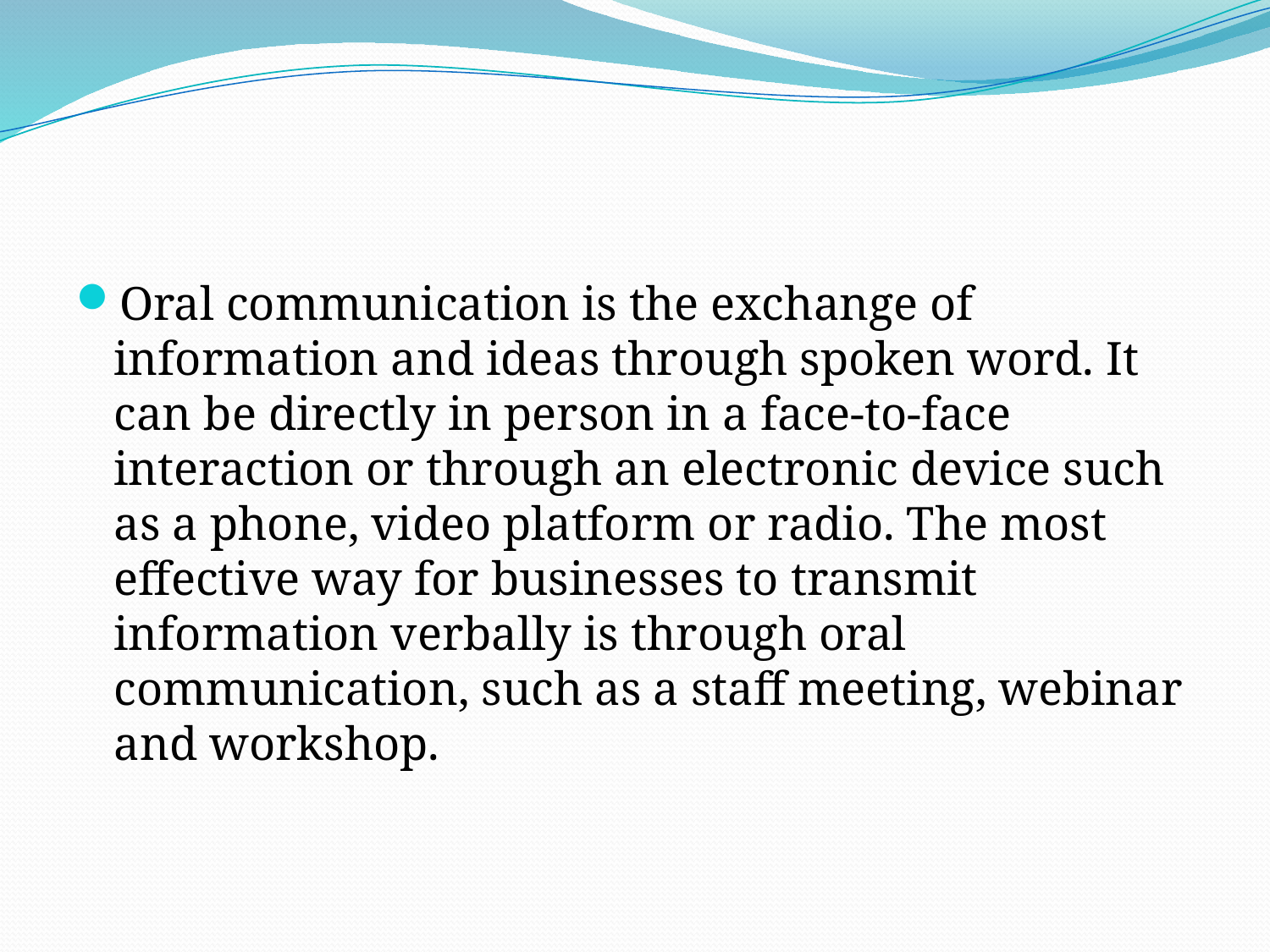

#
Oral communication is the exchange of information and ideas through spoken word. It can be directly in person in a face-to-face interaction or through an electronic device such as a phone, video platform or radio. The most effective way for businesses to transmit information verbally is through oral communication, such as a staff meeting, webinar and workshop.